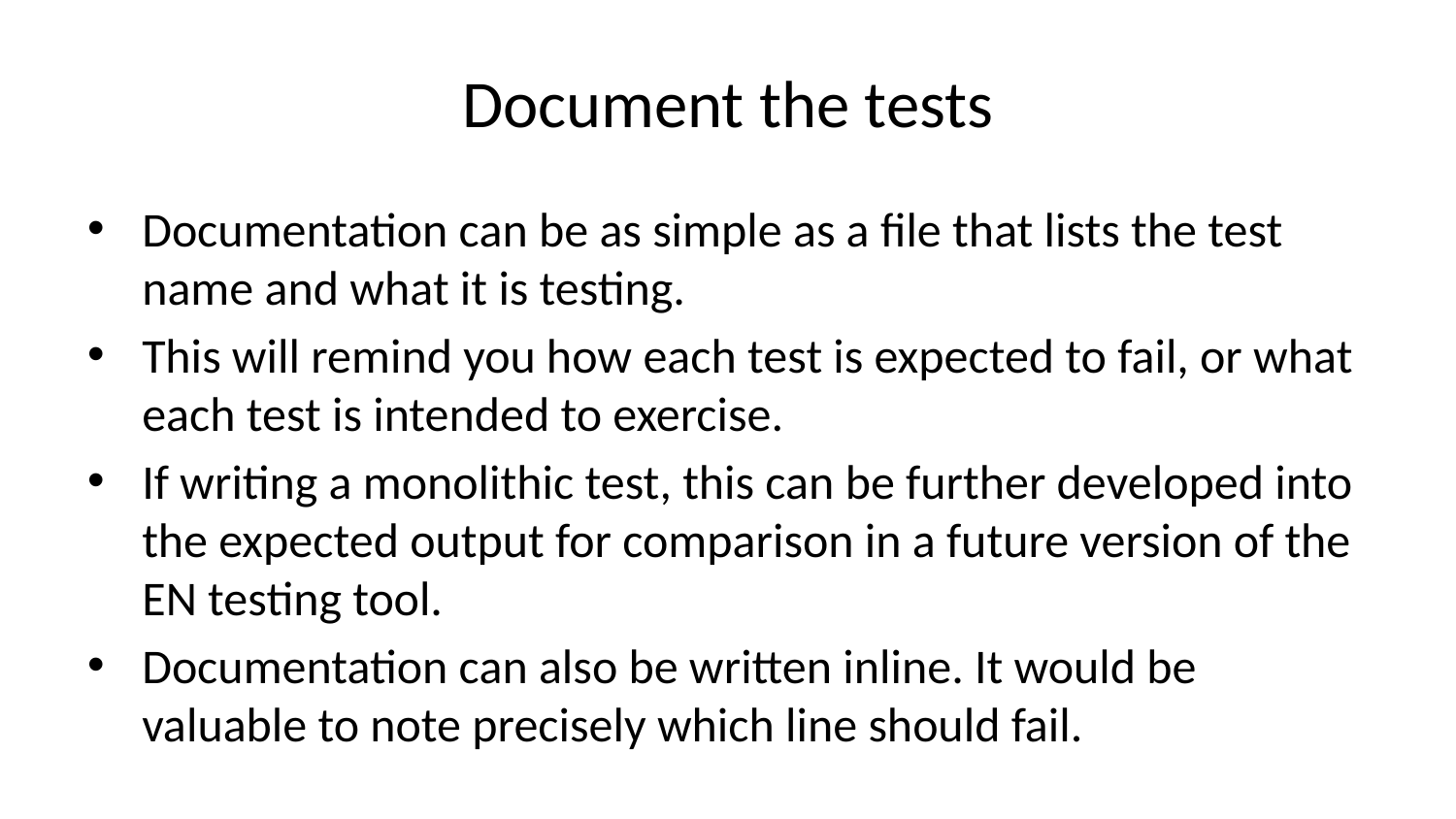

# Document the tests
Documentation can be as simple as a file that lists the test name and what it is testing.
This will remind you how each test is expected to fail, or what each test is intended to exercise.
If writing a monolithic test, this can be further developed into the expected output for comparison in a future version of the EN testing tool.
Documentation can also be written inline. It would be valuable to note precisely which line should fail.